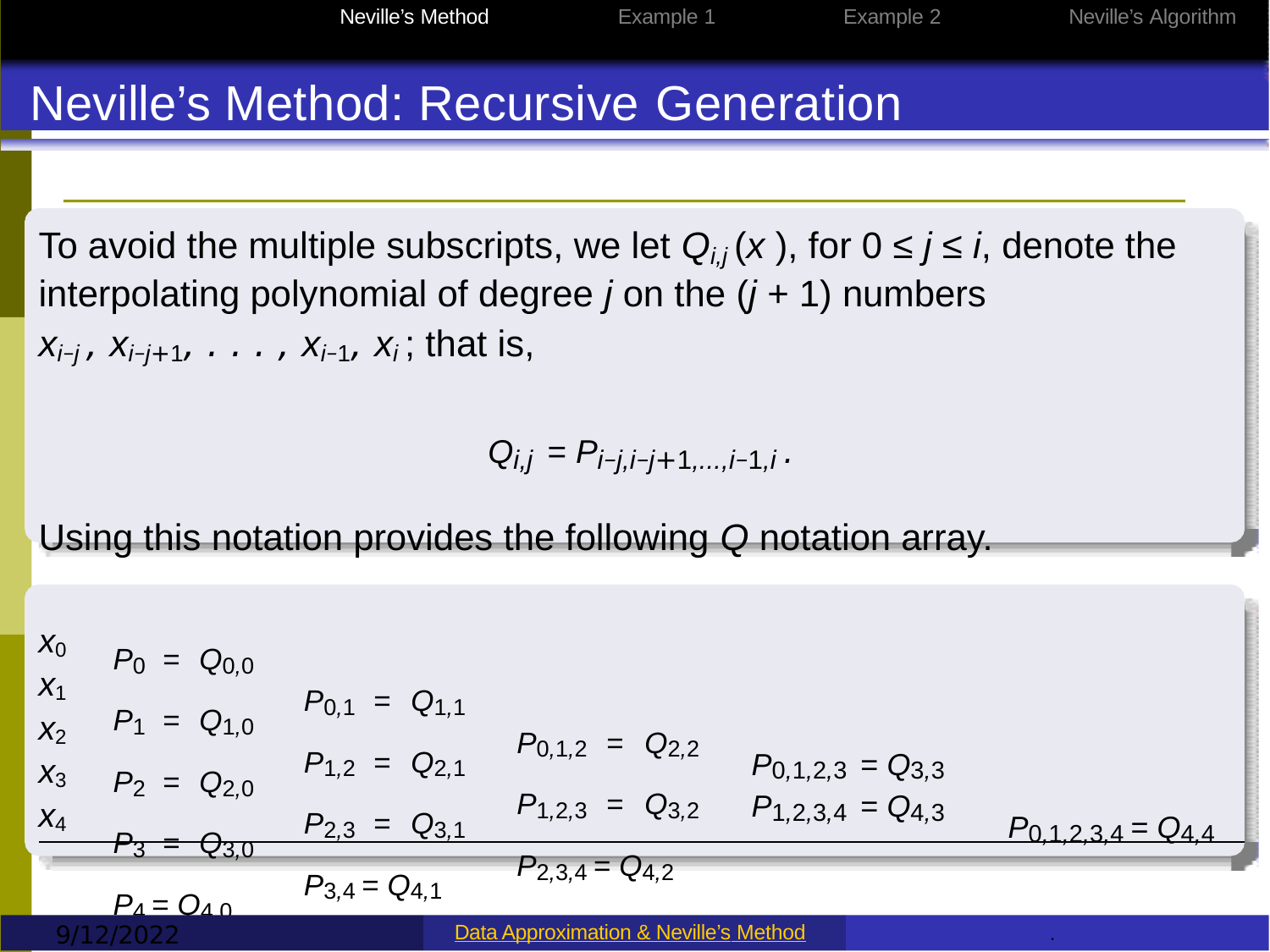

Data Approximation
Neville’s Method
Example 1
Example 2
Neville’s Algorithm
Neville’s Method: Recursive Generation

To avoid the multiple subscripts, we let Qi,j (x ), for 0 ≤ j ≤ i, denote the  interpolating polynomial of degree j on the (j + 1) numbers
xi−j , xi−j+1, . . . , xi−1, xi ; that is,
Qi,j  = Pi−j,i−j+1,...,i−1,i .
Using this notation provides the following Q notation array.

x0  x1  x2  x3  x4
P0 = Q0,0  P1 = Q1,0  P2 = Q2,0  P3 = Q3,0  P4 = Q4,0
P0,1 = Q1,1  P1,2 = Q2,1  P2,3 = Q3,1  P3,4 = Q4,1
P0,1,2 = Q2,2  P1,2,3 = Q3,2  P2,3,4 = Q4,2
P0,1,2,3  = Q3,3
P1,2,3,4  = Q4,3
P0,1,2,3,4 = Q4,4

9/12/2022
Data Approximation & Neville’s Method
.